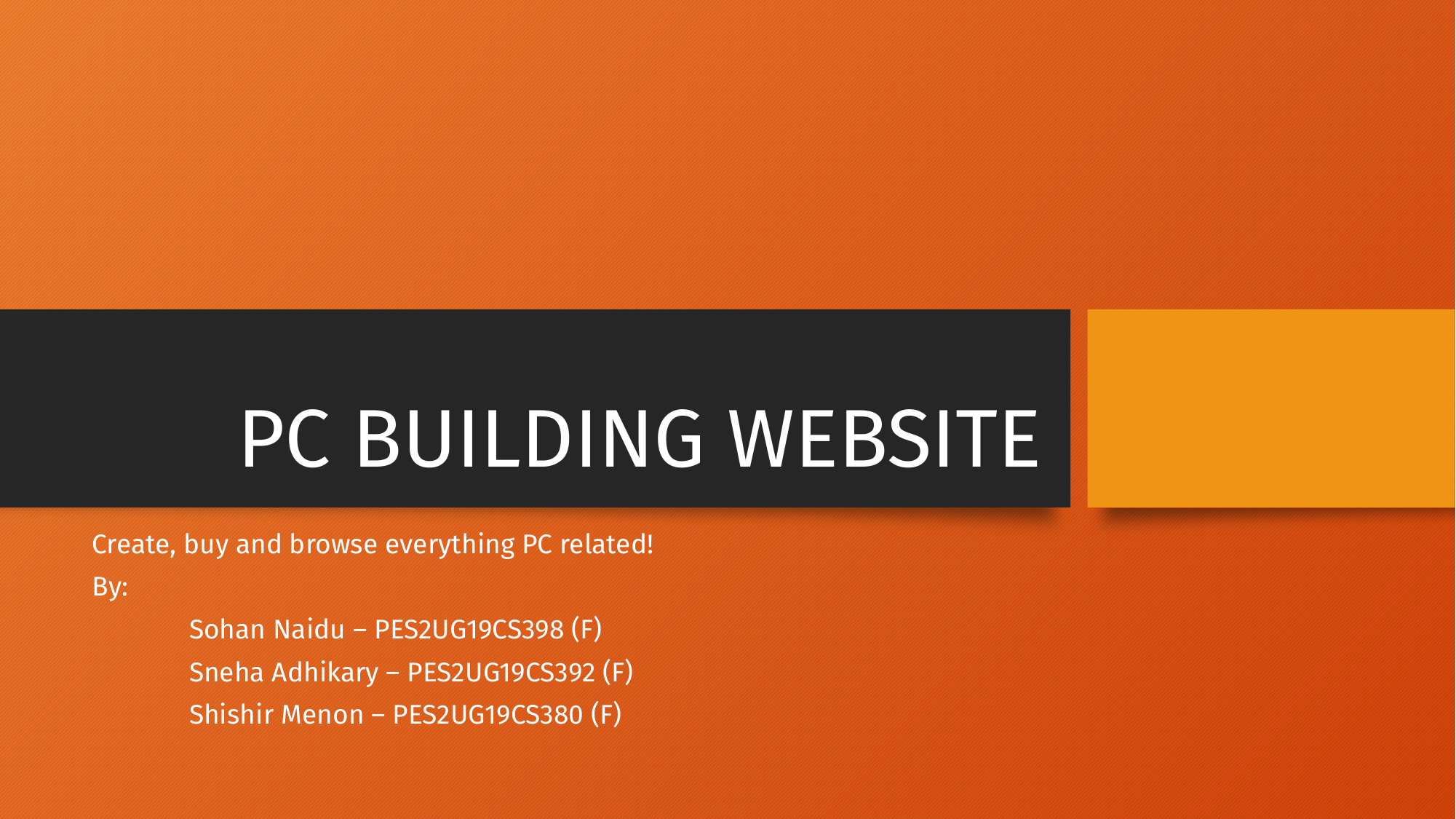

# PC BUILDING WEBSITE
Create, buy and browse everything PC related!
By:
	Sohan Naidu – PES2UG19CS398 (F)
	Sneha Adhikary – PES2UG19CS392 (F)
	Shishir Menon – PES2UG19CS380 (F)